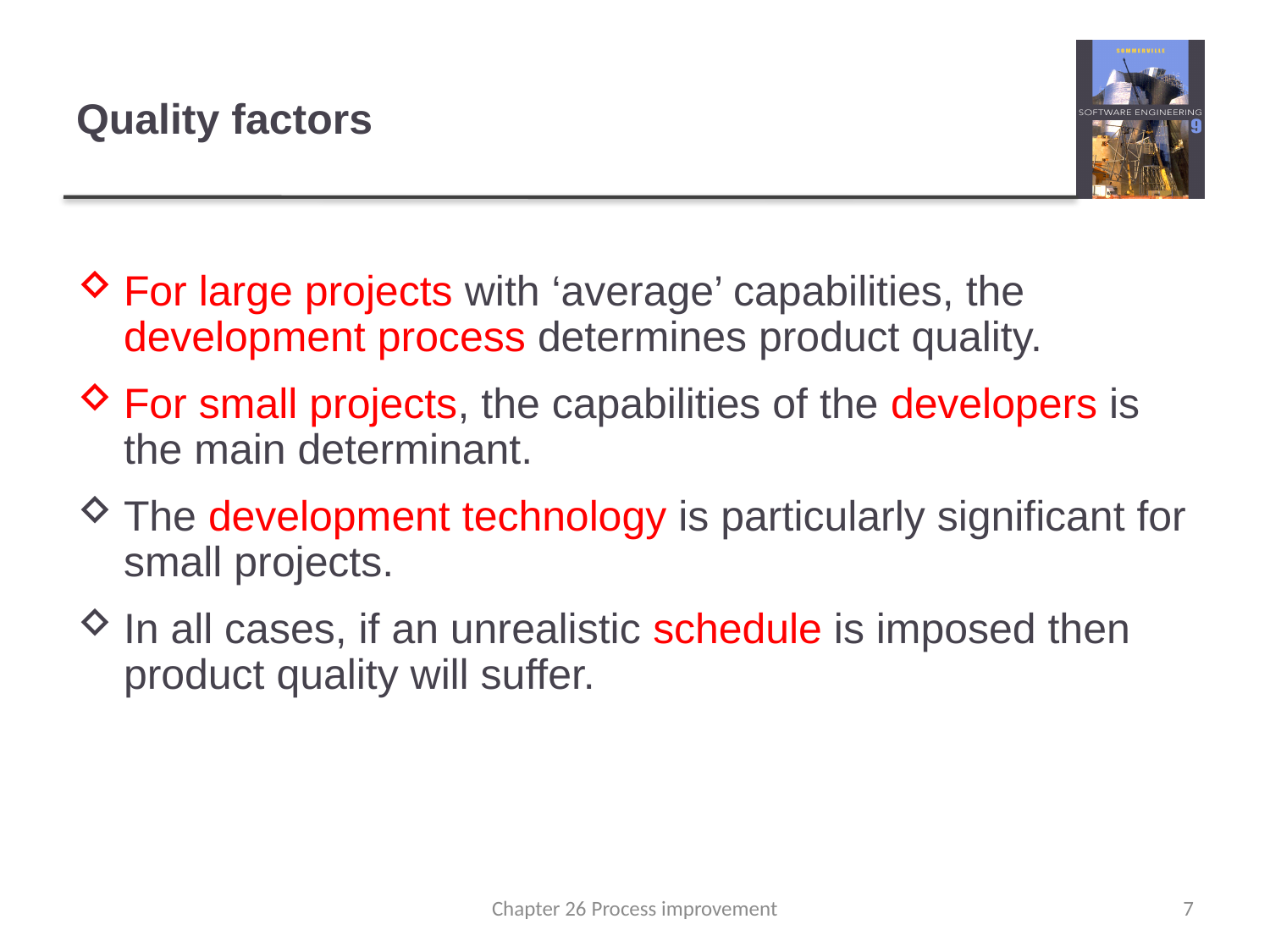

# Quality factors
For large projects with ‘average’ capabilities, the development process determines product quality.
For small projects, the capabilities of the developers is the main determinant.
The development technology is particularly significant for small projects.
In all cases, if an unrealistic schedule is imposed then product quality will suffer.
Chapter 26 Process improvement
7